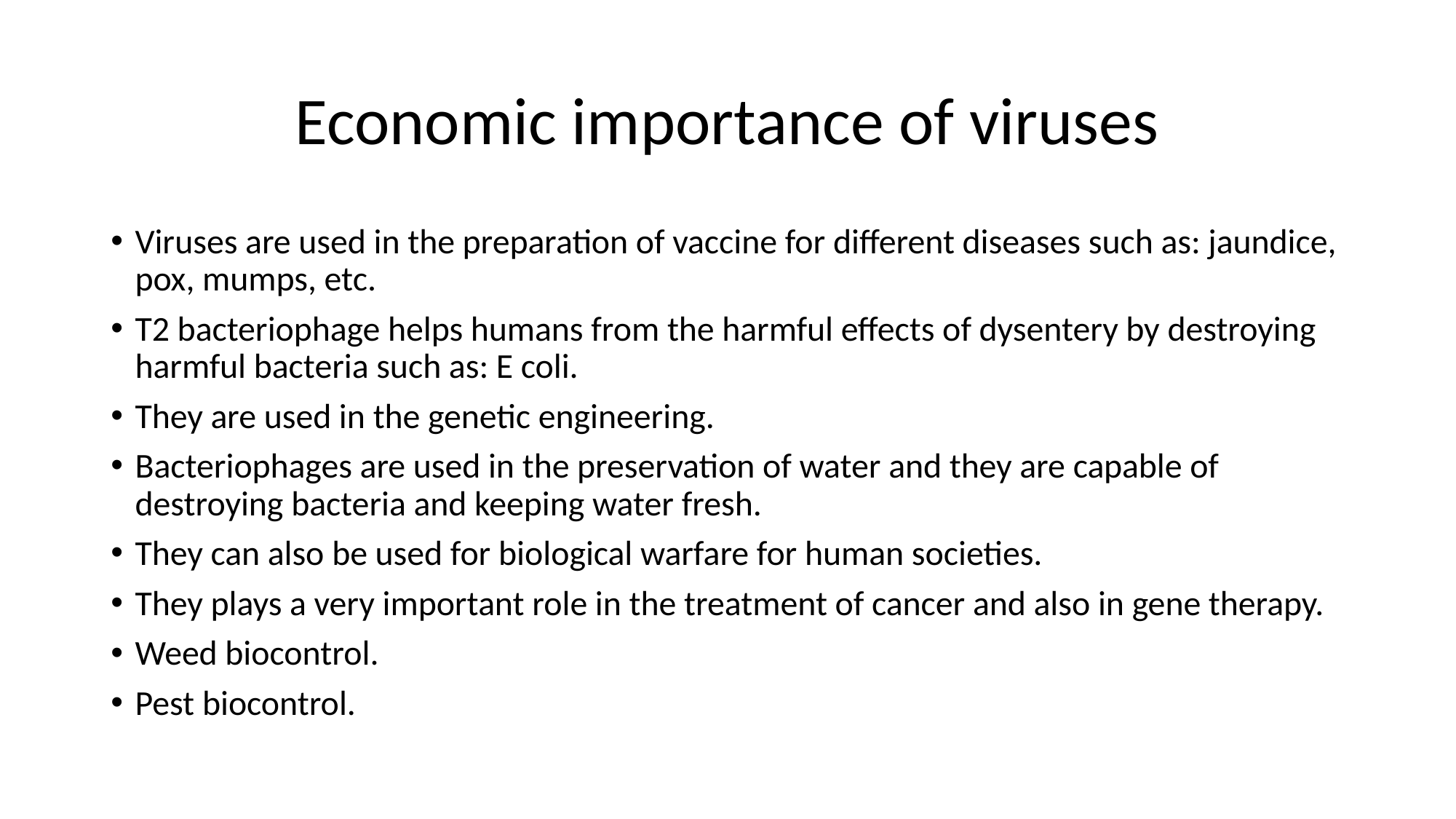

# Economic importance of viruses
Viruses are used in the preparation of vaccine for different diseases such as: jaundice, pox, mumps, etc.
T2 bacteriophage helps humans from the harmful effects of dysentery by destroying harmful bacteria such as: E coli.
They are used in the genetic engineering.
Bacteriophages are used in the preservation of water and they are capable of destroying bacteria and keeping water fresh.
They can also be used for biological warfare for human societies.
They plays a very important role in the treatment of cancer and also in gene therapy.
Weed biocontrol.
Pest biocontrol.